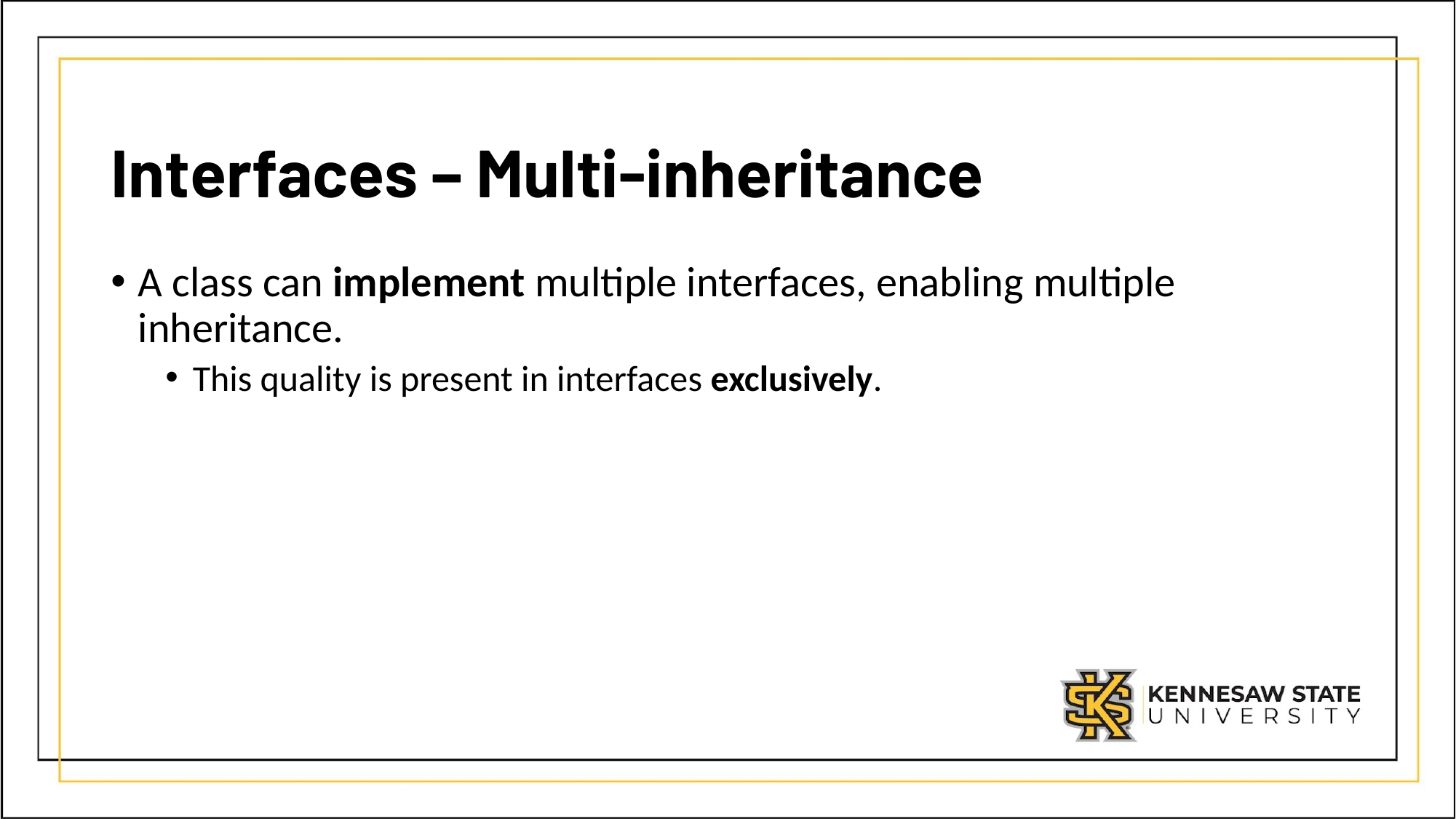

# Interfaces – Multi-inheritance
A class can implement multiple interfaces, enabling multiple inheritance.
This quality is present in interfaces exclusively.